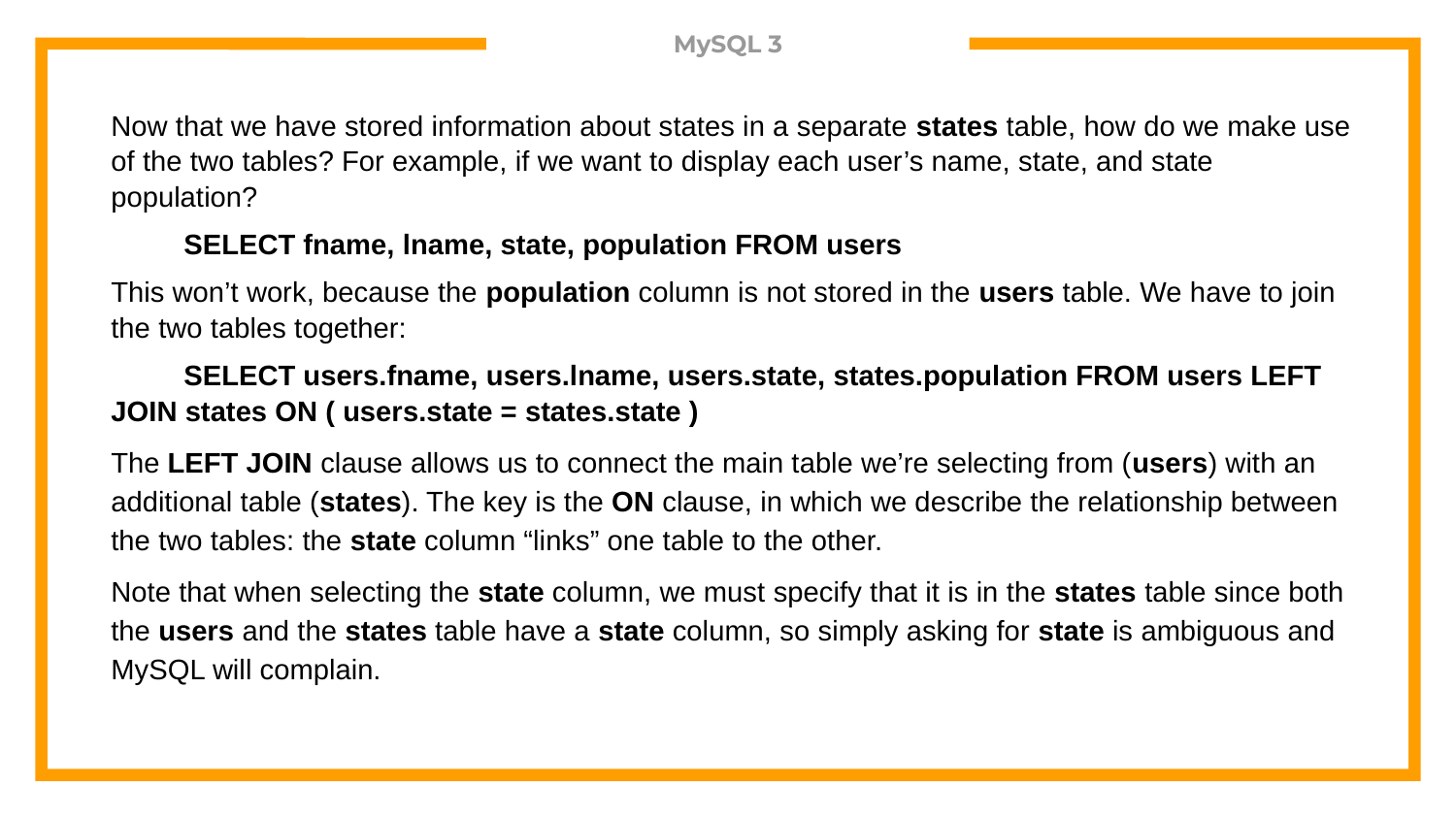

# MySQL 3

Now that we have stored information about states in a separate states table, how do we make use of the two tables? For example, if we want to display each user’s name, state, and state population?
SELECT fname, lname, state, population FROM users
This won’t work, because the population column is not stored in the users table. We have to join the two tables together:
SELECT users.fname, users.lname, users.state, states.population FROM users LEFT JOIN states ON ( users.state = states.state )
The LEFT JOIN clause allows us to connect the main table we’re selecting from (users) with an additional table (states). The key is the ON clause, in which we describe the relationship between the two tables: the state column “links” one table to the other.
Note that when selecting the state column, we must specify that it is in the states table since both the users and the states table have a state column, so simply asking for state is ambiguous and MySQL will complain.